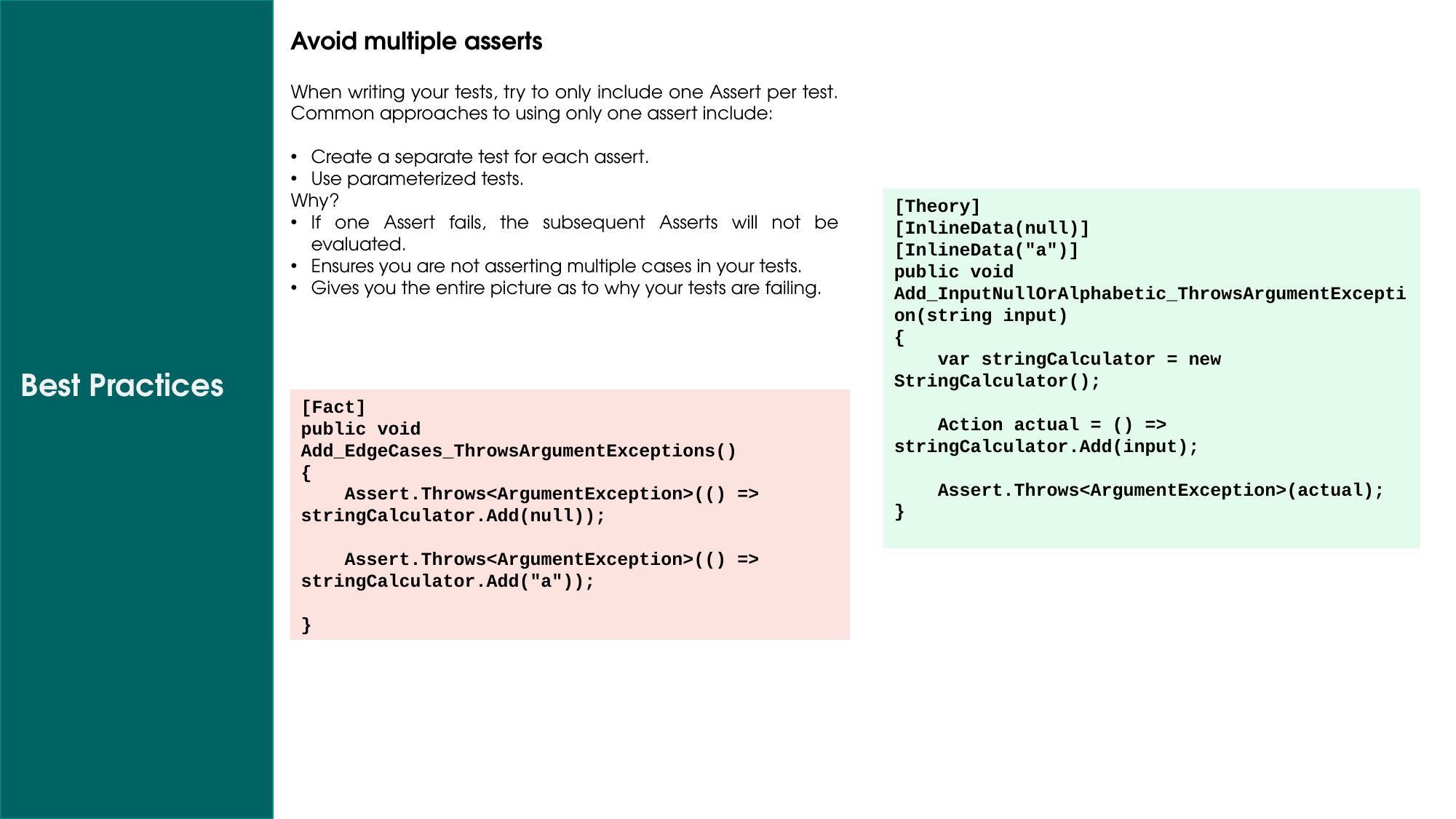

Avoid multiple asserts

When writing your tests, try to only include one Assert per test. Common approaches to using only one assert include:

Create a separate test for each assert.
Use parameterized tests.
Why?
If one Assert fails, the subsequent Asserts will not be evaluated.
Ensures you are not asserting multiple cases in your tests.
Gives you the entire picture as to why your tests are failing.
[Theory]
[InlineData(null)]
[InlineData("a")]
public void Add_InputNullOrAlphabetic_ThrowsArgumentException(string input)
{
    var stringCalculator = new StringCalculator();

    Action actual = () => stringCalculator.Add(input);

    Assert.Throws<ArgumentException>(actual);
}

Best Practices
[Fact]
public void Add_EdgeCases_ThrowsArgumentExceptions()
{
    Assert.Throws<ArgumentException>(() => stringCalculator.Add(null));

    Assert.Throws<ArgumentException>(() => stringCalculator.Add("a"));

}